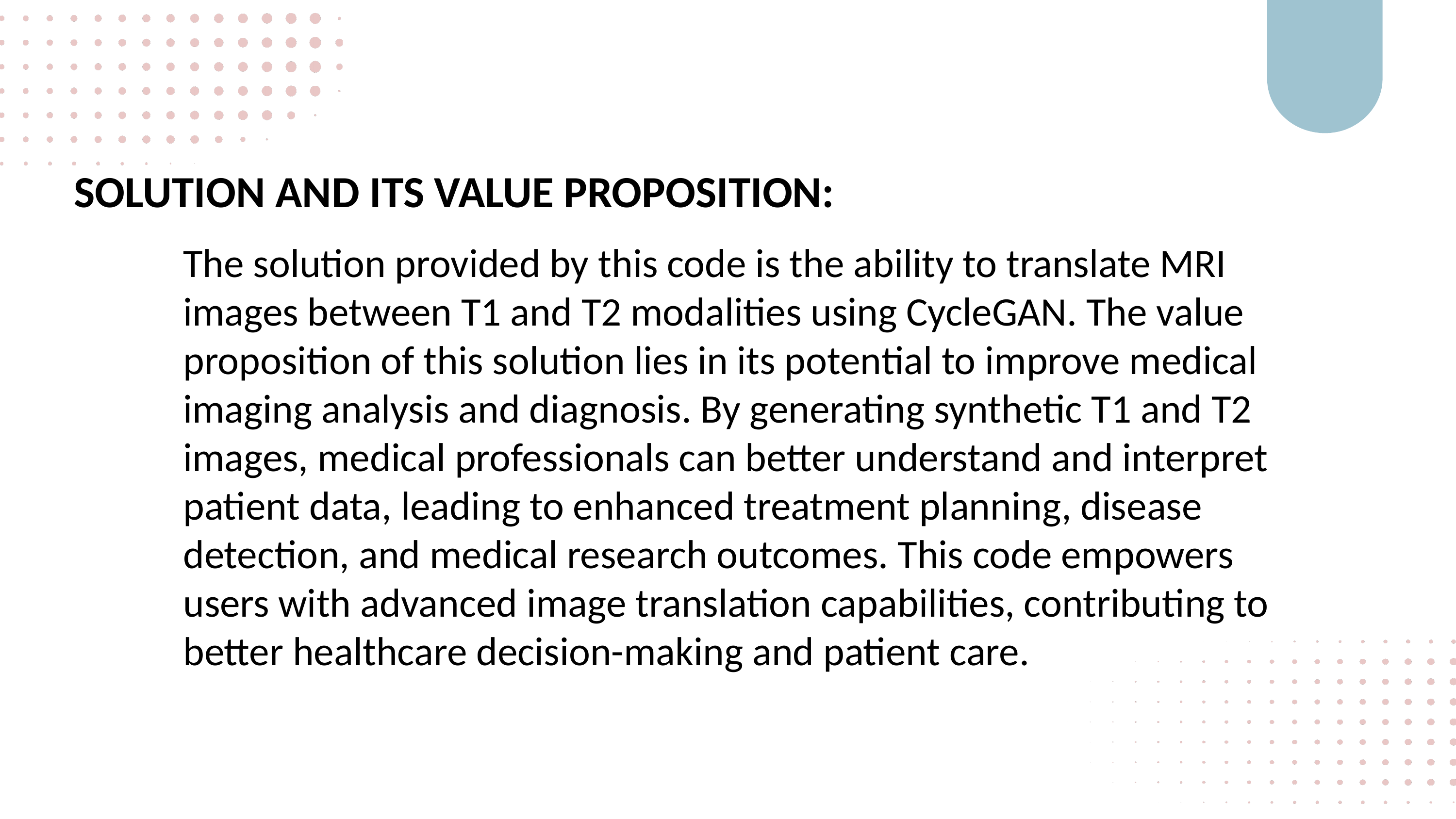

SOLUTION AND ITS VALUE PROPOSITION:
The solution provided by this code is the ability to translate MRI images between T1 and T2 modalities using CycleGAN. The value proposition of this solution lies in its potential to improve medical imaging analysis and diagnosis. By generating synthetic T1 and T2 images, medical professionals can better understand and interpret patient data, leading to enhanced treatment planning, disease detection, and medical research outcomes. This code empowers users with advanced image translation capabilities, contributing to better healthcare decision-making and patient care.